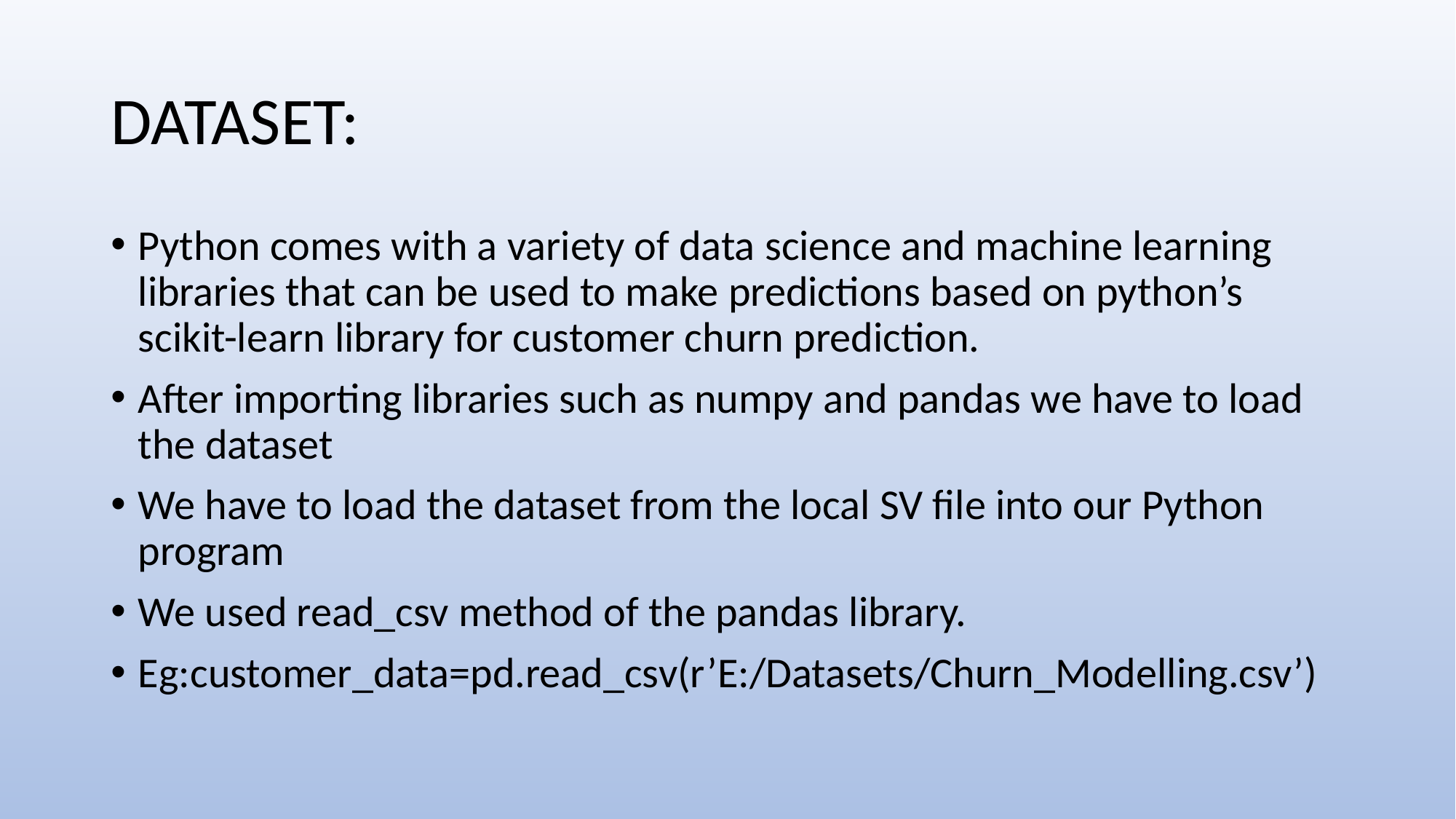

# DATASET:
Python comes with a variety of data science and machine learning libraries that can be used to make predictions based on python’s scikit-learn library for customer churn prediction.
After importing libraries such as numpy and pandas we have to load the dataset
We have to load the dataset from the local SV file into our Python program
We used read_csv method of the pandas library.
Eg:customer_data=pd.read_csv(r’E:/Datasets/Churn_Modelling.csv’)